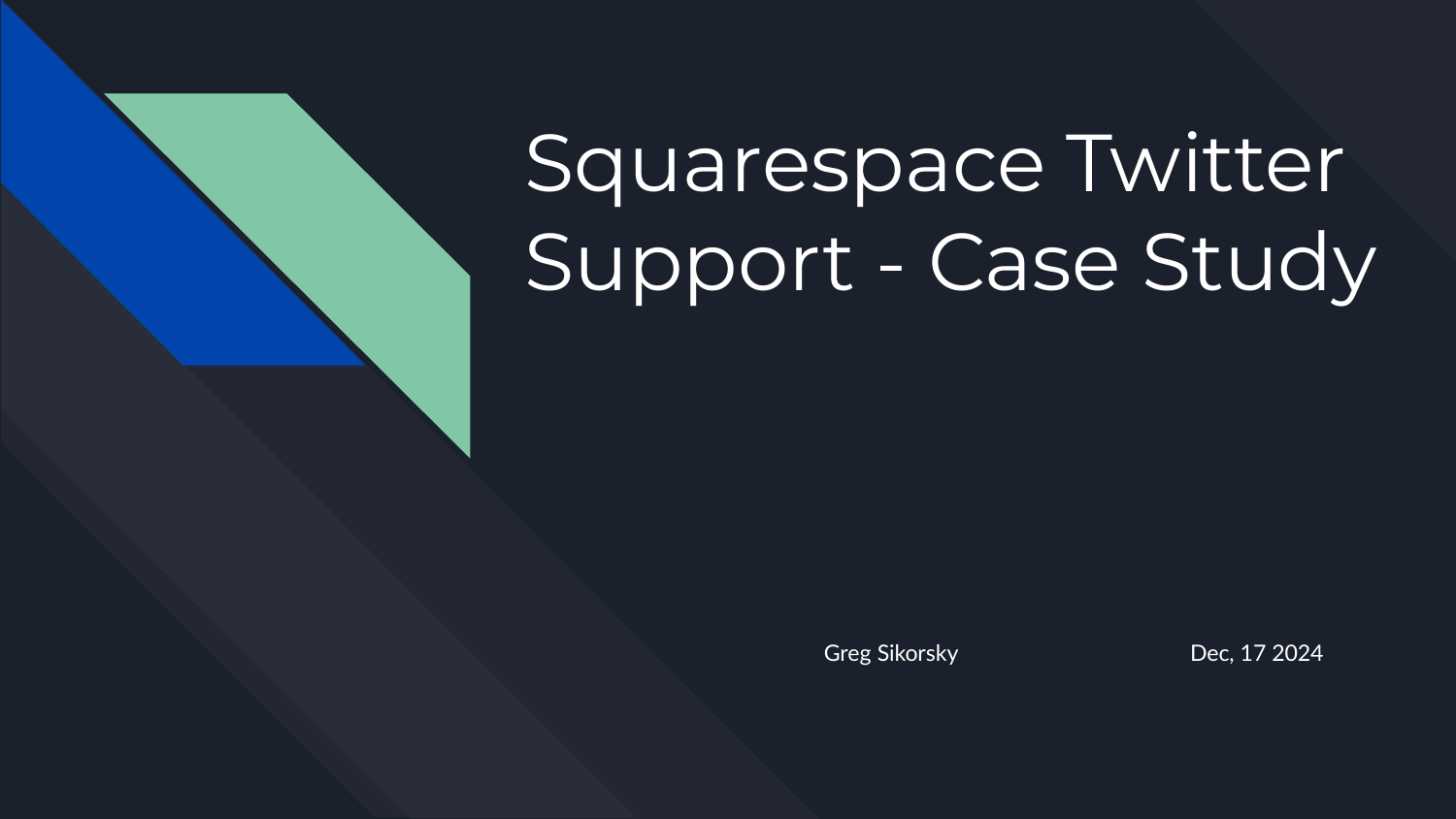

# Squarespace Twitter Support - Case Study
Greg Sikorsky                                        Dec, 17 2024